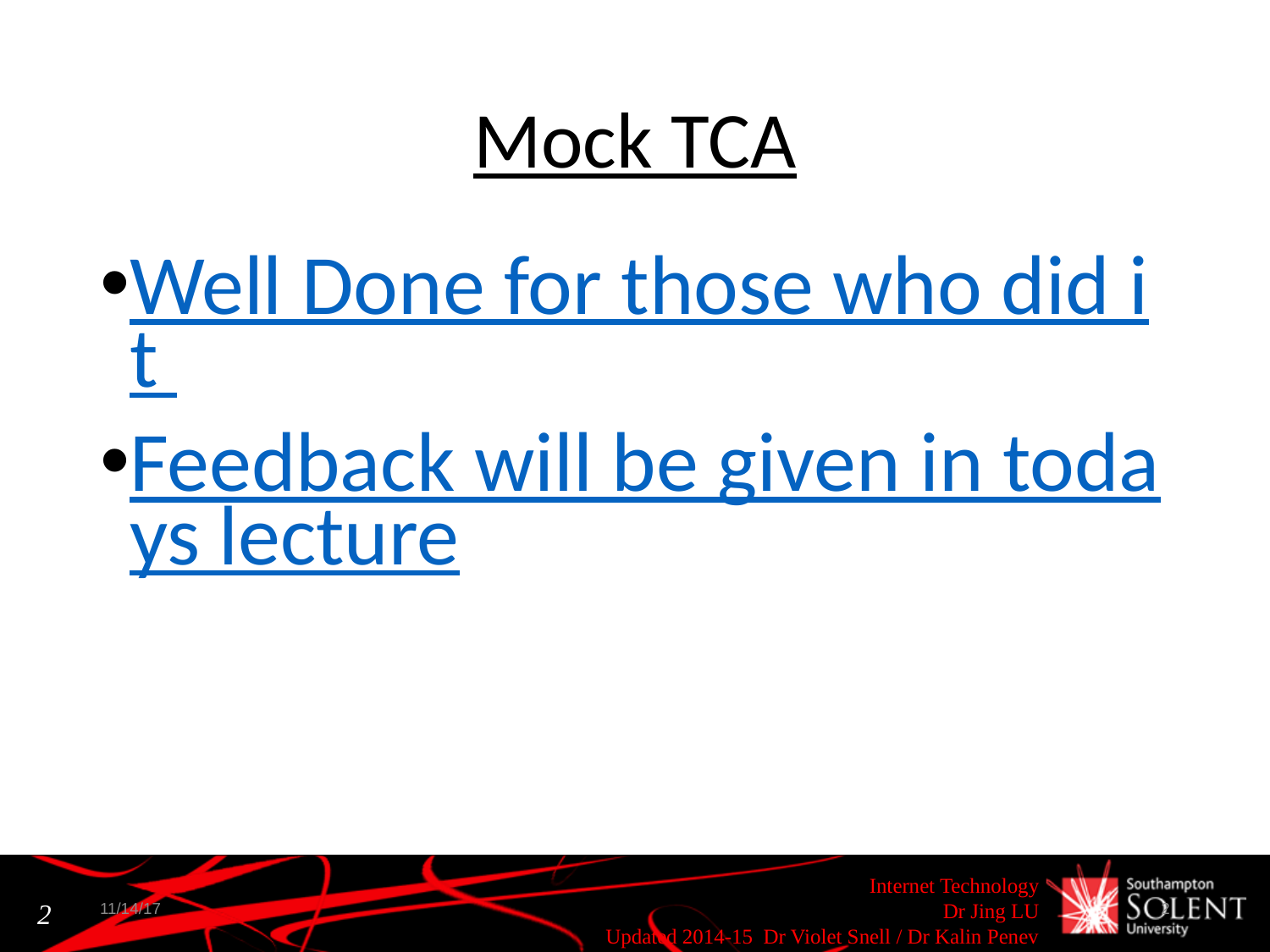

# Mock TCA
Well Done for those who did it
Feedback will be given in todays lecture
11/14/17

2